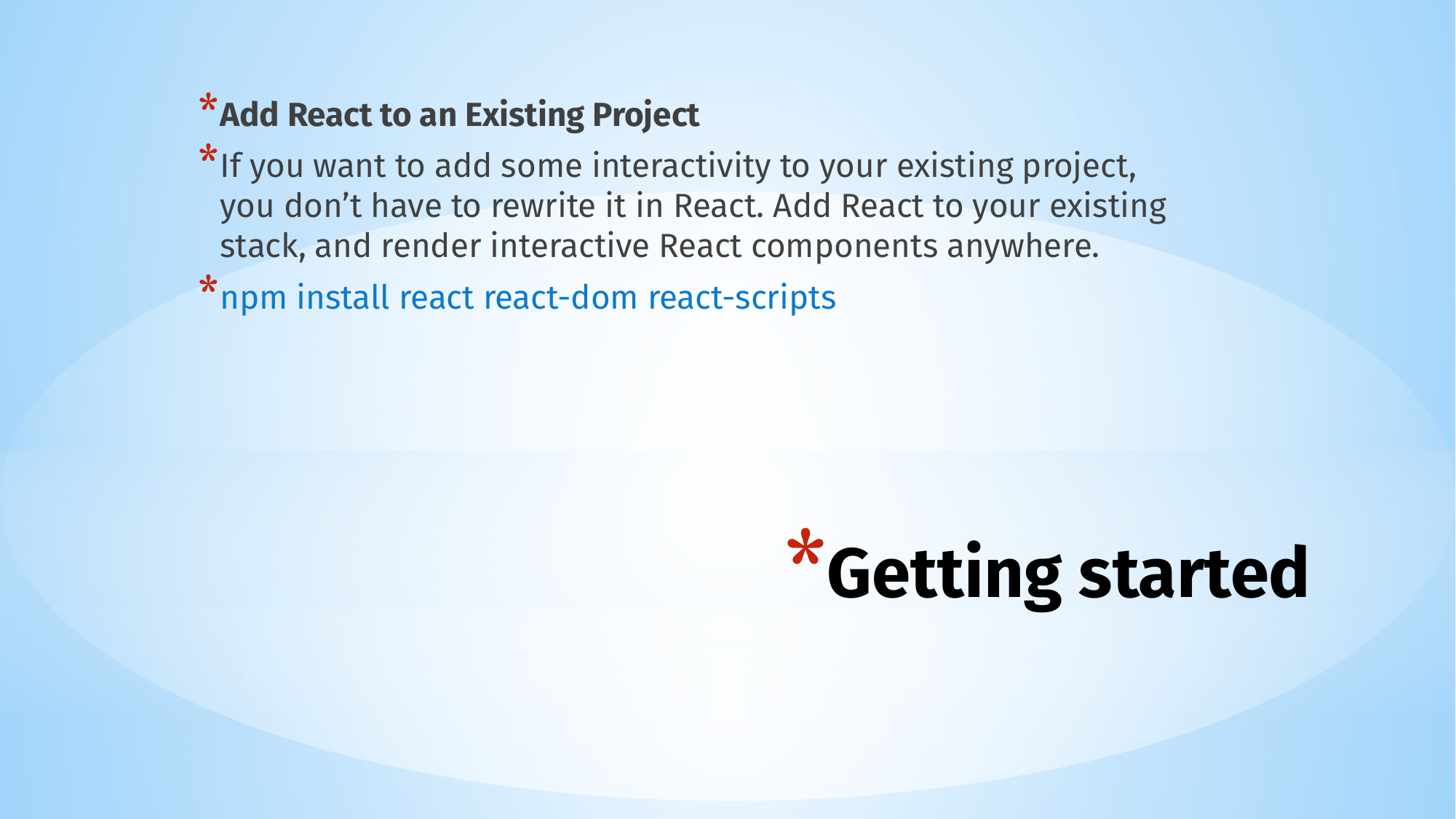

Add React to an Existing Project
If you want to add some interactivity to your existing project, you don’t have to rewrite it in React. Add React to your existing stack, and render interactive React components anywhere.
npm install react react-dom react-scripts
# Getting started